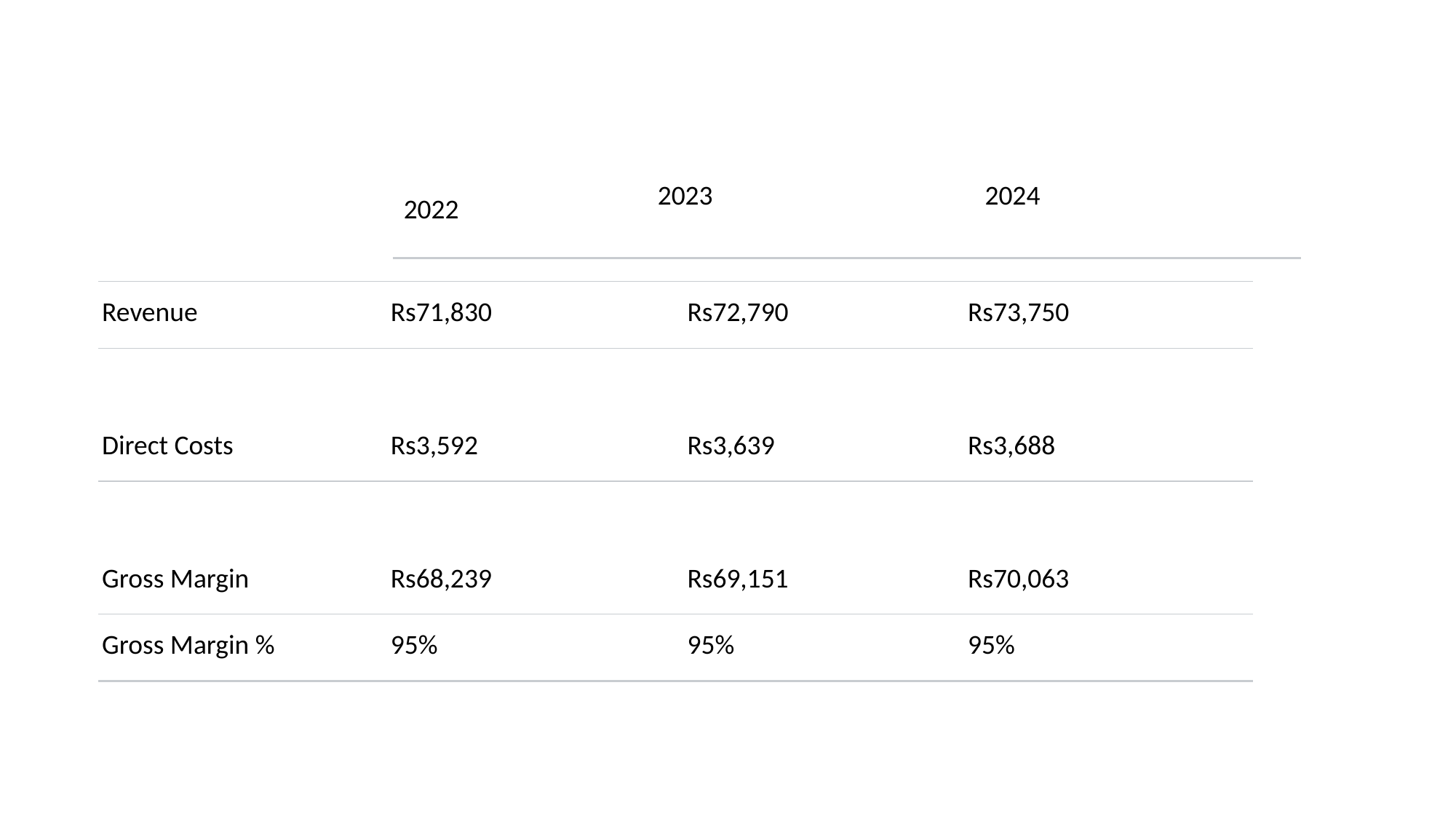

| 2022 | 2023 | 2024 |
| --- | --- | --- |
| Revenue | Rs71,830 | Rs72,790 | Rs73,750 |
| --- | --- | --- | --- |
|  |  |  |  |
| Direct Costs | Rs3,592 | Rs3,639 | Rs3,688 |
|  |  |  |  |
| Gross Margin | Rs68,239 | Rs69,151 | Rs70,063 |
| Gross Margin % | 95% | 95% | 95% |